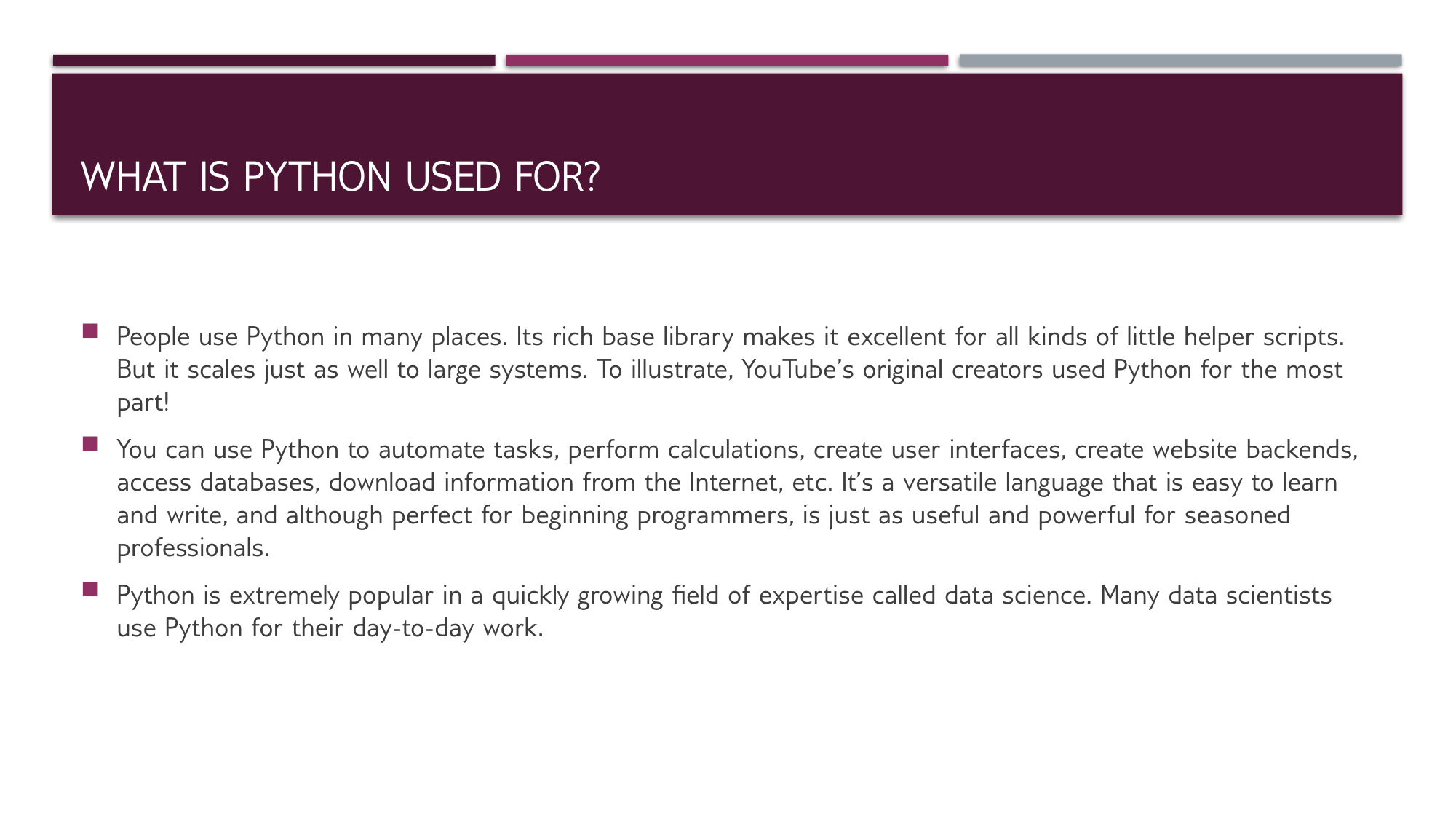

# What is python used for?
People use Python in many places. Its rich base library makes it excellent for all kinds of little helper scripts. But it scales just as well to large systems. To illustrate, YouTube’s original creators used Python for the most part!
You can use Python to automate tasks, perform calculations, create user interfaces, create website backends, access databases, download information from the Internet, etc. It’s a versatile language that is easy to learn and write, and although perfect for beginning programmers, is just as useful and powerful for seasoned professionals.
Python is extremely popular in a quickly growing field of expertise called data science. Many data scientists use Python for their day-to-day work.